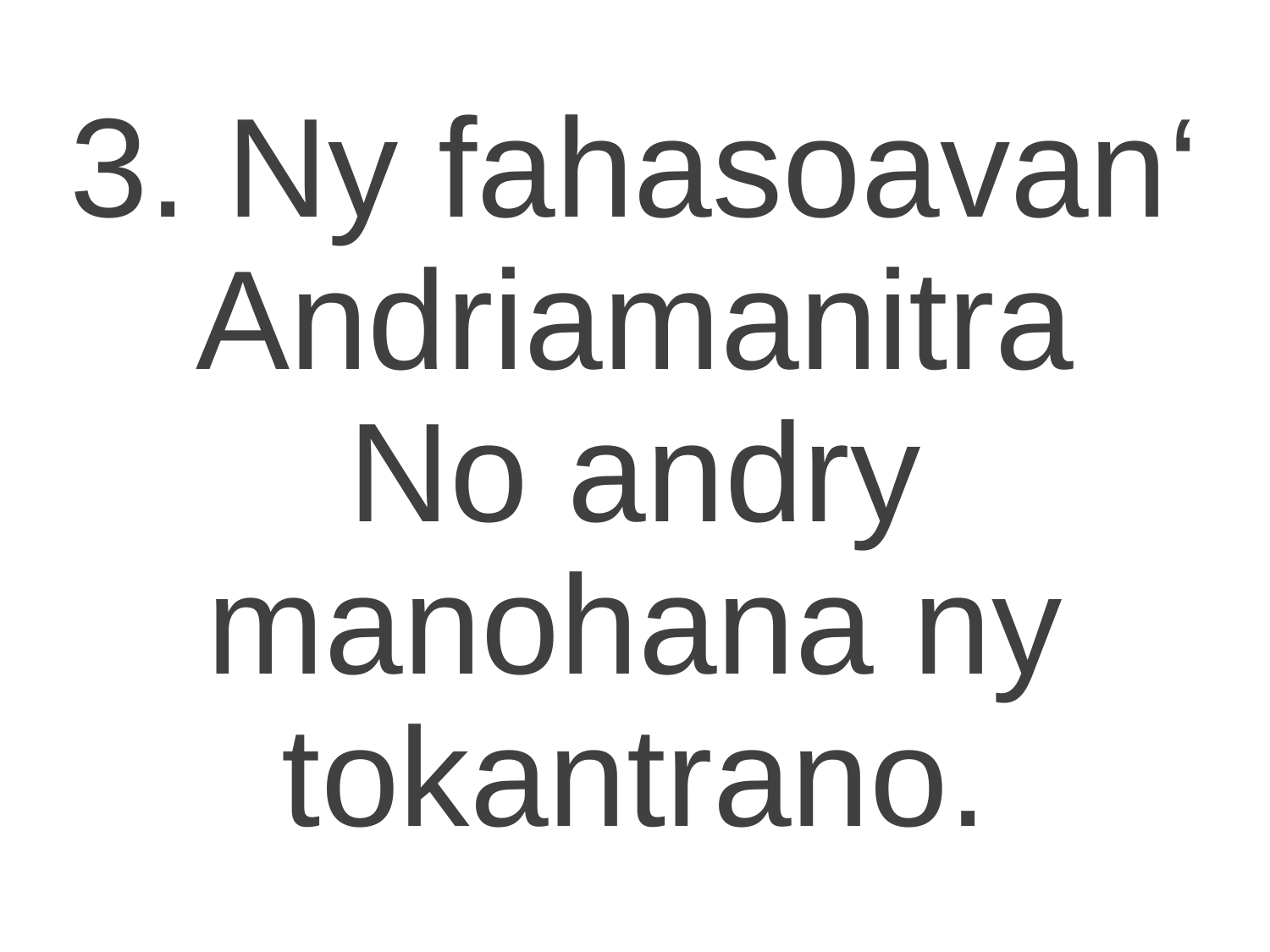

3. Ny fahasoavan‘
Andriamanitra
No andry manohana ny tokantrano.